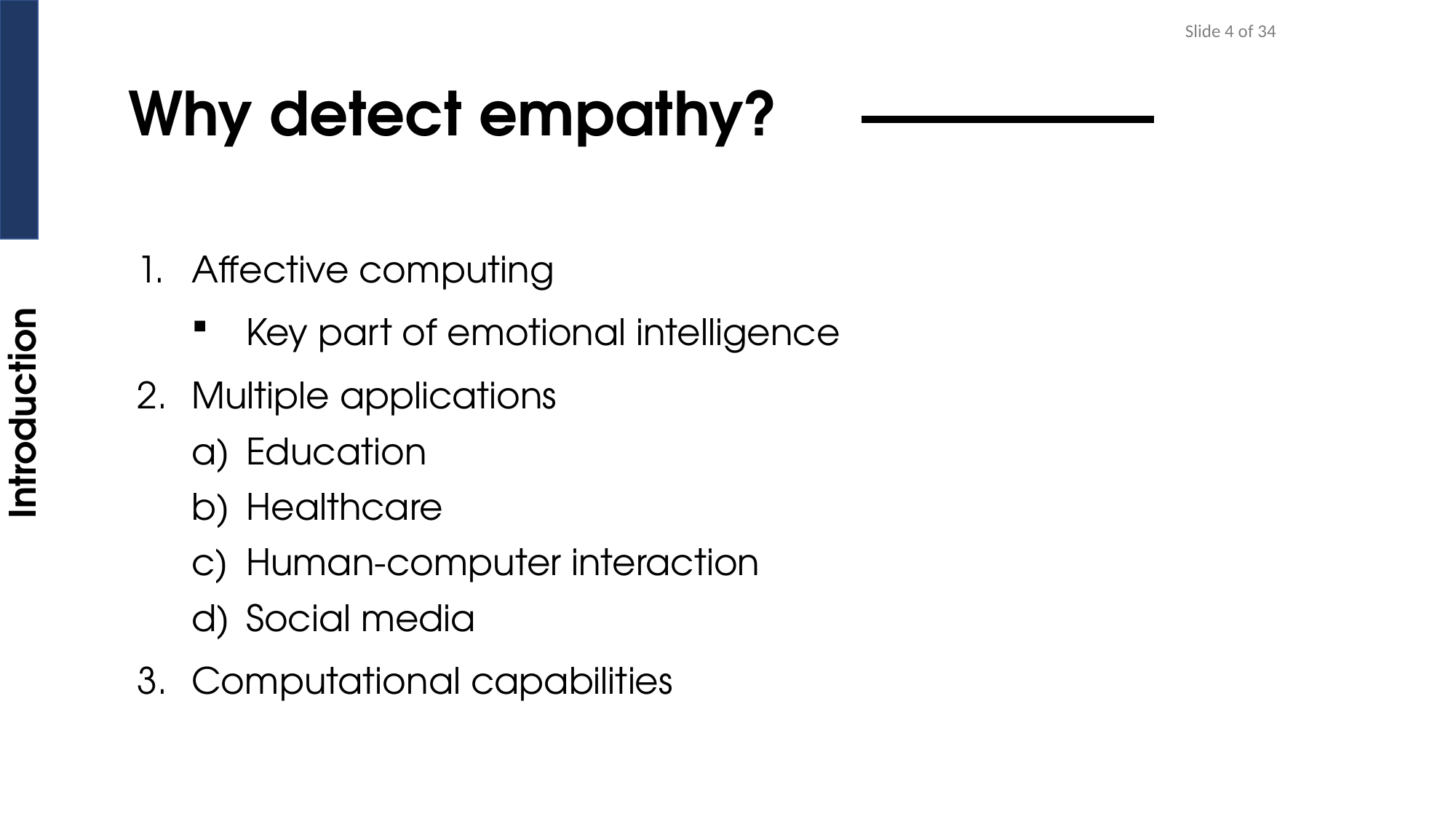

Slide 4 of 34
Why detect empathy?
Affective computing
Key part of emotional intelligence
Multiple applications
Education
Healthcare
Human-computer interaction
Social media
Computational capabilities

Introduction